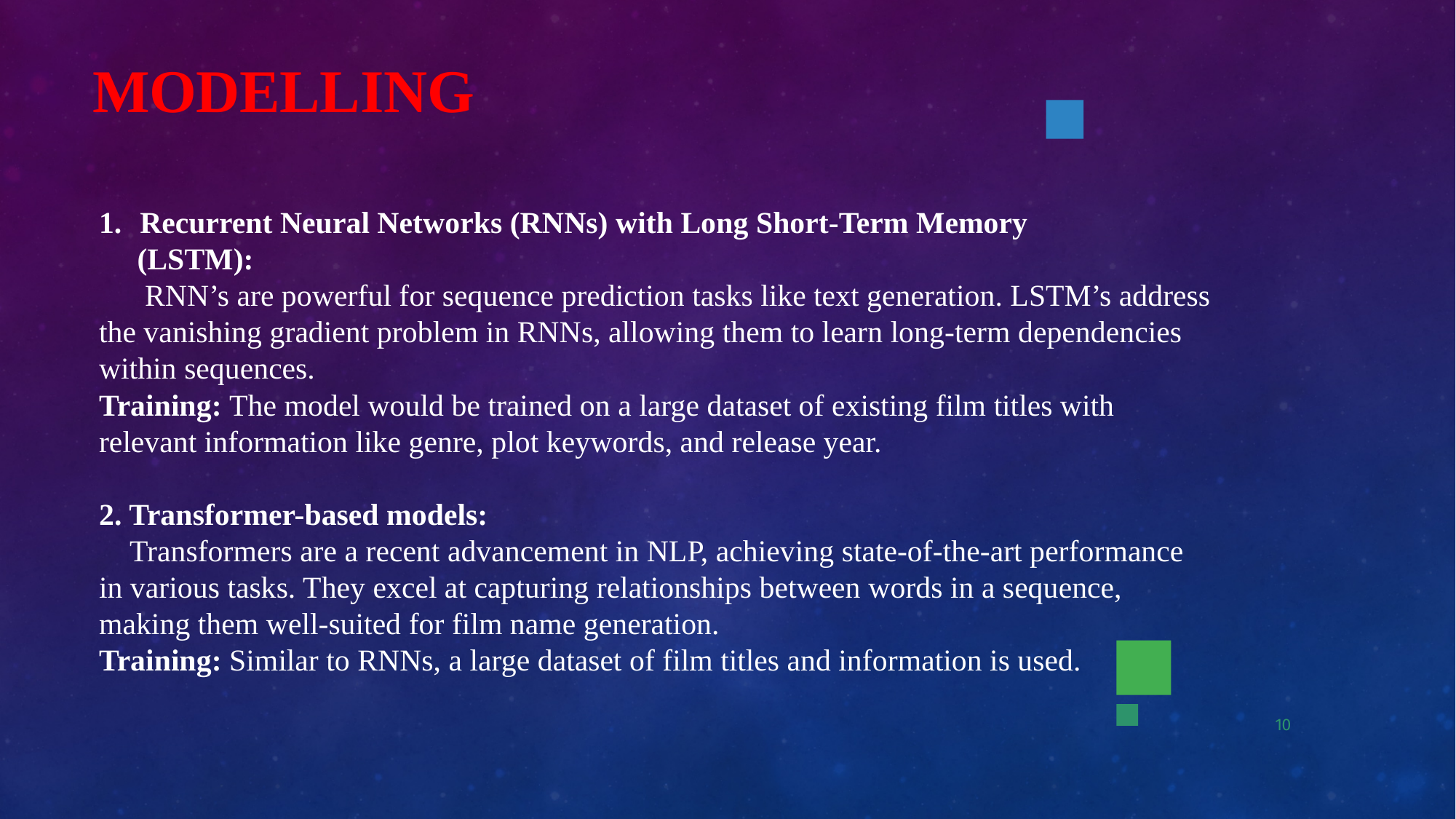

# MODELLING

Recurrent Neural Networks (RNNs) with Long Short-Term Memory
     (LSTM):
      RNN’s are powerful for sequence prediction tasks like text generation. LSTM’s address the vanishing gradient problem in RNNs, allowing them to learn long-term dependencies within sequences.
Training: The model would be trained on a large dataset of existing film titles with relevant information like genre, plot keywords, and release year.

2. Transformer-based models:
    Transformers are a recent advancement in NLP, achieving state-of-the-art performance in various tasks. They excel at capturing relationships between words in a sequence, making them well-suited for film name generation.
Training: Similar to RNNs, a large dataset of film titles and information is used.

10